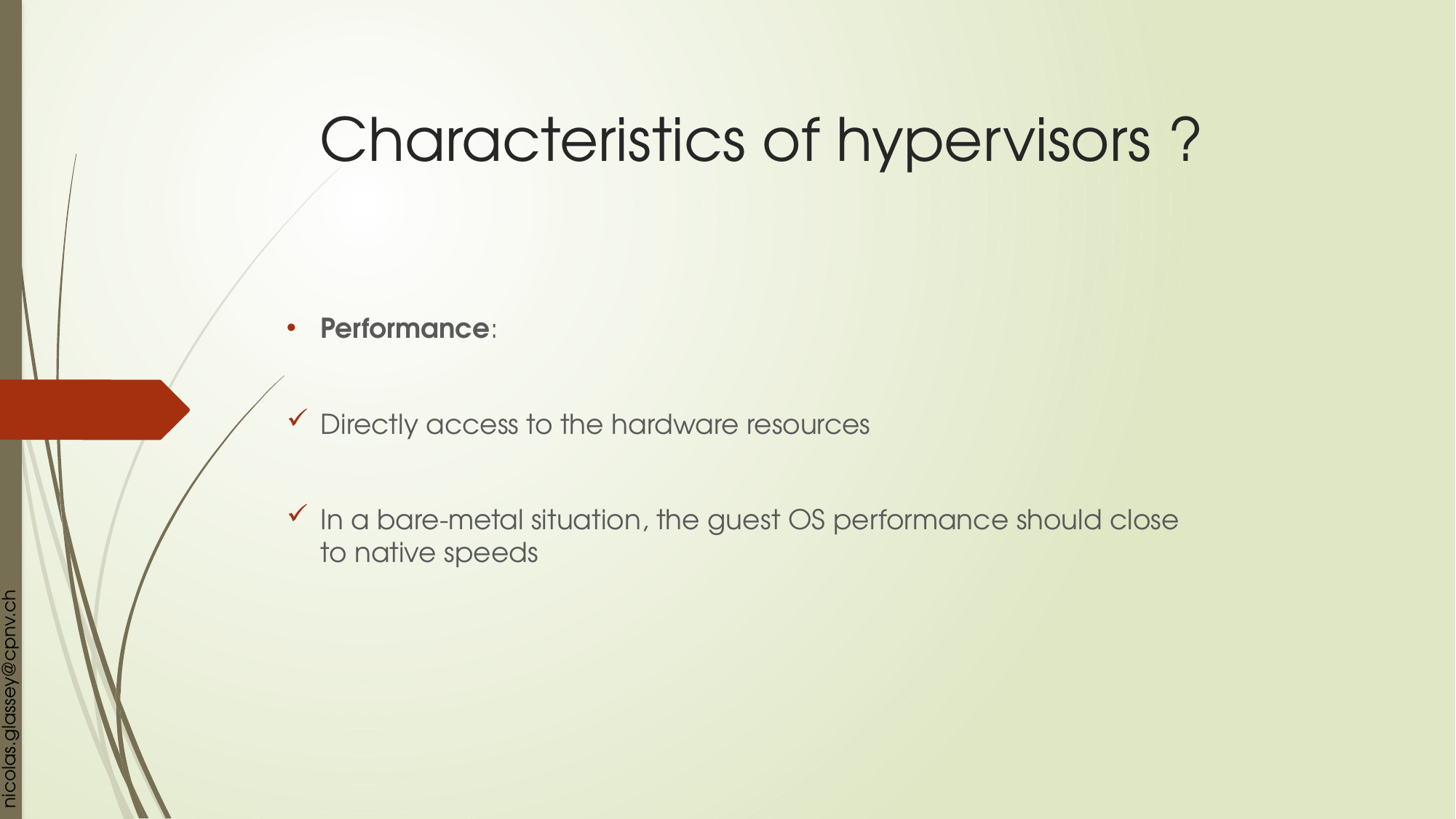

# Characteristics of hypervisors ?
Performance:

Directly access to the hardware resources

In a bare-metal situation, the guest OS performance should close to native speeds
nicolas.glassey@cpnv.ch